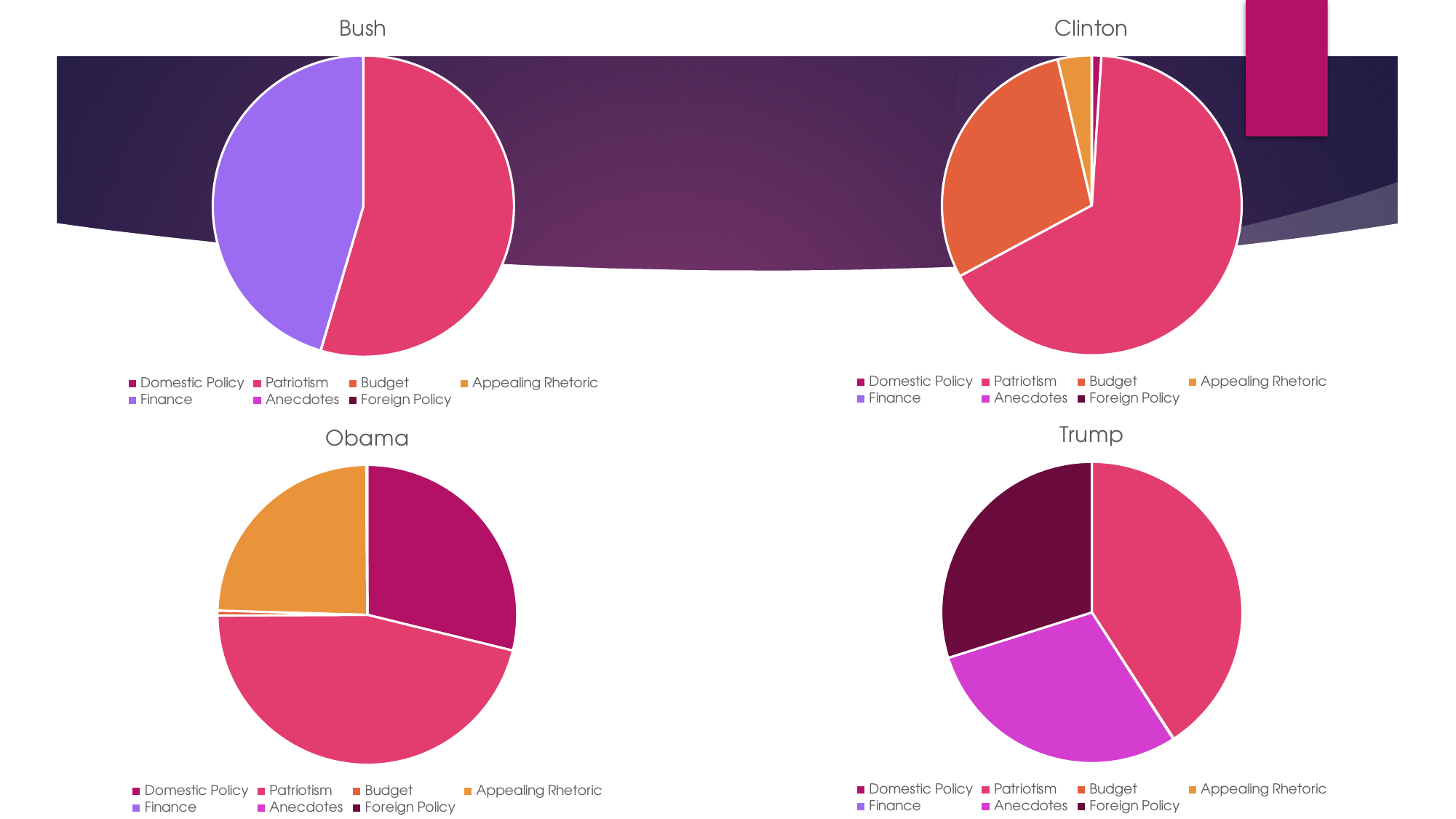

### Chart:

| Category | Clinton |
|---|---|
| Domestic Policy | 0.0102652438428061 |
| Patriotism | 0.661406027097773 |
| Budget | 0.291671480613728 |
| Appealing Rhetoric | 0.0365632056789895 |
| Finance | 4.85490709060025e-05 |
| Anecdotes | 1.88146229065019e-05 |
| Foreign Policy | 2.66790728890423e-05 |

### Chart:

| Category | Bush |
|---|---|
| Domestic Policy | 6.41327606511835e-05 |
| Patriotism | 0.545706398786082 |
| Budget | 3.86427561173194e-05 |
| Appealing Rhetoric | 8.8568754310704e-05 |
| Finance | 0.454037296139152 |
| Anecdotes | 2.68655470540479e-05 |
| Foreign Policy | 3.80952566320768e-05 |

### Chart:

| Category | Trump |
|---|---|
| Domestic Policy | 5.88283198428433e-05 |
| Patriotism | 0.408298650215632 |
| Budget | 3.54466016026195e-05 |
| Appealing Rhetoric | 8.12432047797112e-05 |
| Finance | 0.000541684125037667 |
| Anecdotes | 0.292140263190656 |
| Foreign Policy | 0.298843884342447 |

### Chart:

| Category | Obama |
|---|---|
| Domestic Policy | 0.28836315312289 |
| Patriotism | 0.460816395932868 |
| Budget | 0.005403829127983 |
| Appealing Rhetoric | 0.244385603846458 |
| Finance | 4.20956060898122e-05 |
| Anecdotes | 1.63136583217814e-05 |
| Foreign Policy | 0.000972608705388062 |